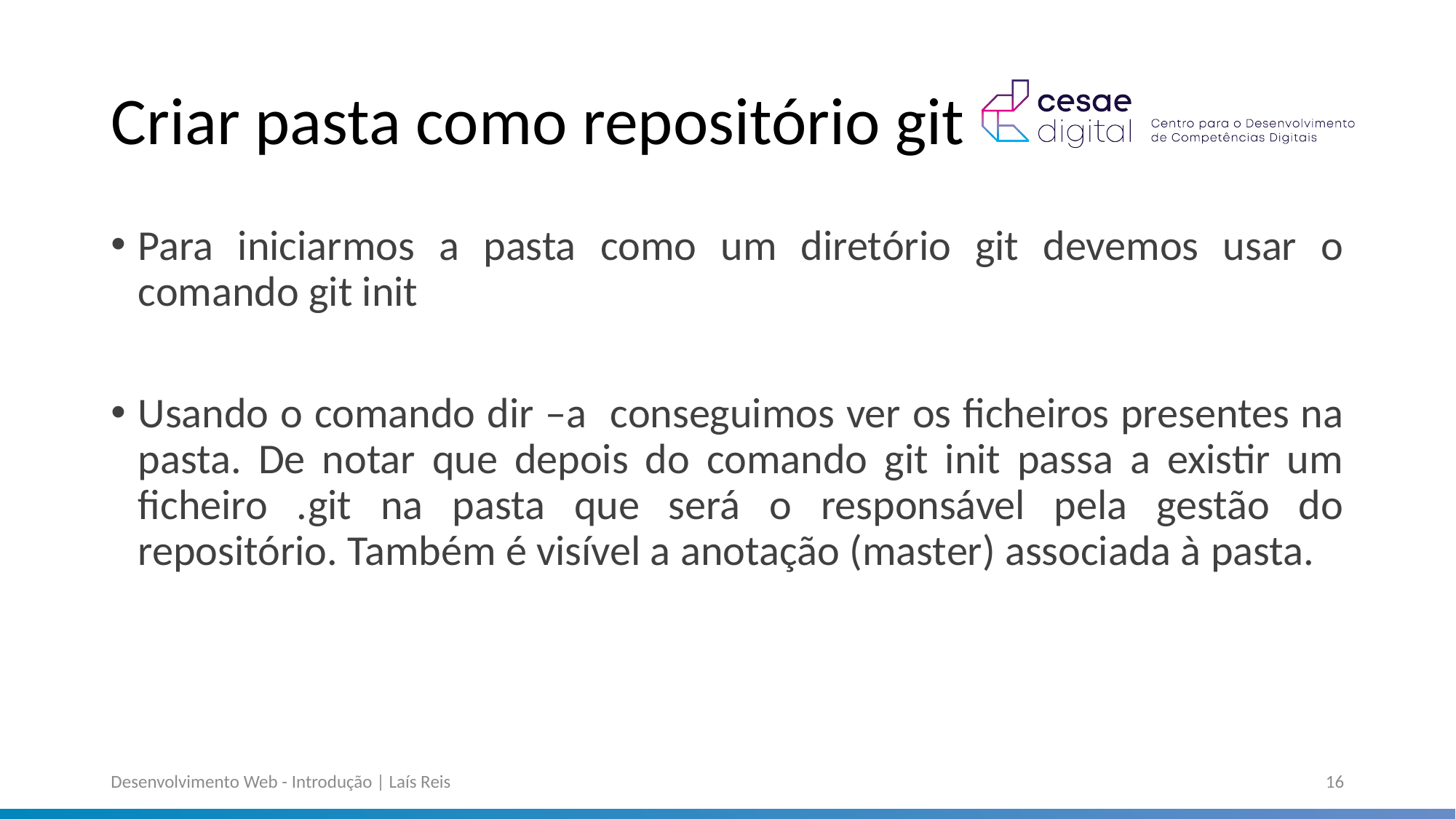

# Criar pasta como repositório git
Para iniciarmos a pasta como um diretório git devemos usar o comando git init

Usando o comando dir –a  conseguimos ver os ficheiros presentes na pasta. De notar que depois do comando git init passa a existir um ficheiro .git na pasta que será o responsável pela gestão do repositório. Também é visível a anotação (master) associada à pasta.

Desenvolvimento Web - Introdução | Laís Reis
16